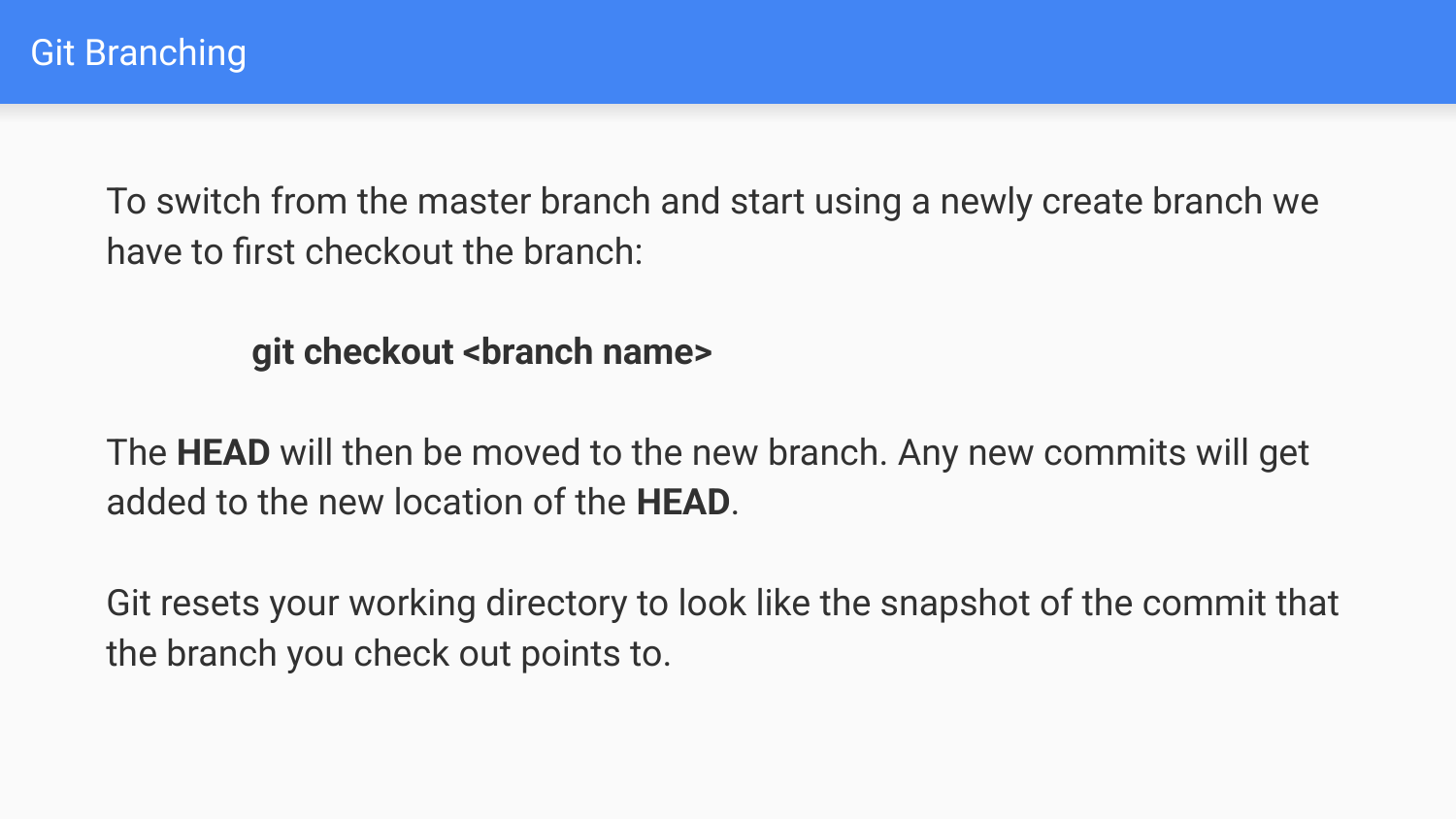

# Git Branching
To switch from the master branch and start using a newly create branch we have to first checkout the branch:

	git checkout <branch name>

The HEAD will then be moved to the new branch. Any new commits will get added to the new location of the HEAD.

Git resets your working directory to look like the snapshot of the commit that the branch you check out points to.